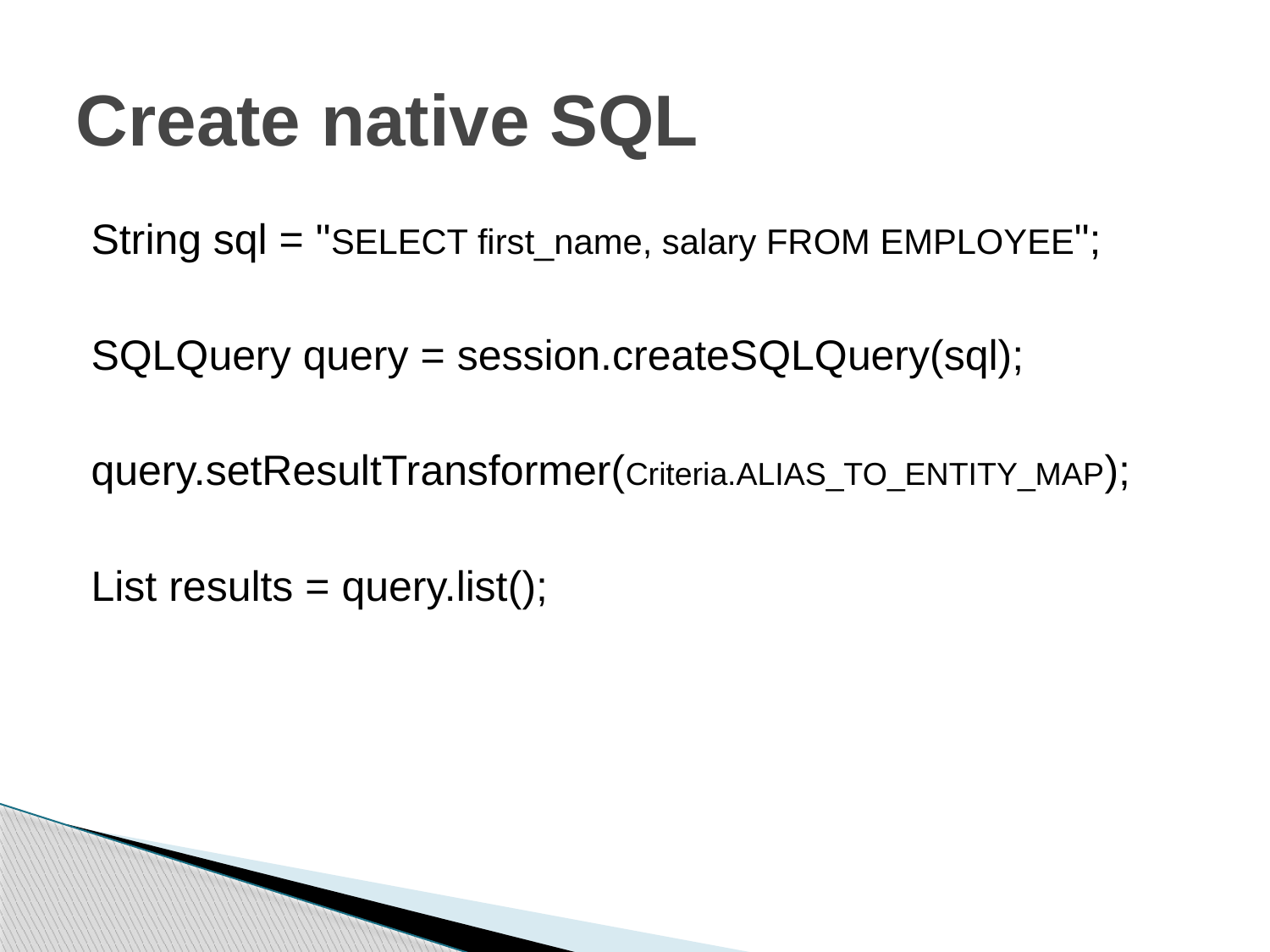

# Create native SQL
String sql = "SELECT first_name, salary FROM EMPLOYEE";

SQLQuery query = session.createSQLQuery(sql);

query.setResultTransformer(Criteria.ALIAS_TO_ENTITY_MAP);

List results = query.list();